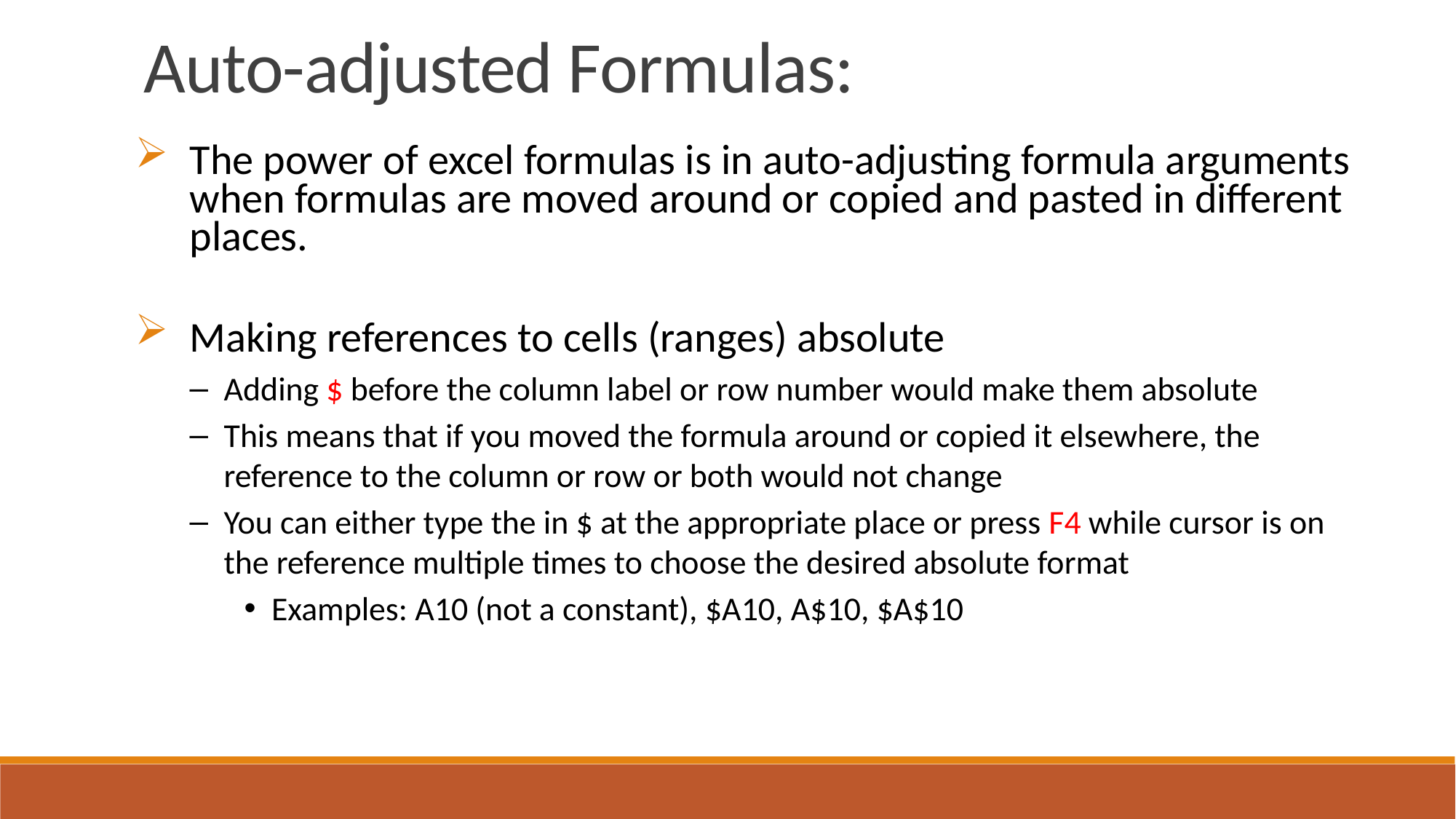

Auto-adjusted Formulas:
The power of excel formulas is in auto-adjusting formula arguments when formulas are moved around or copied and pasted in different places.

Making references to cells (ranges) absolute
Adding $ before the column label or row number would make them absolute
This means that if you moved the formula around or copied it elsewhere, the reference to the column or row or both would not change
You can either type the in $ at the appropriate place or press F4 while cursor is on the reference multiple times to choose the desired absolute format
Examples: A10 (not a constant), $A10, A$10, $A$10